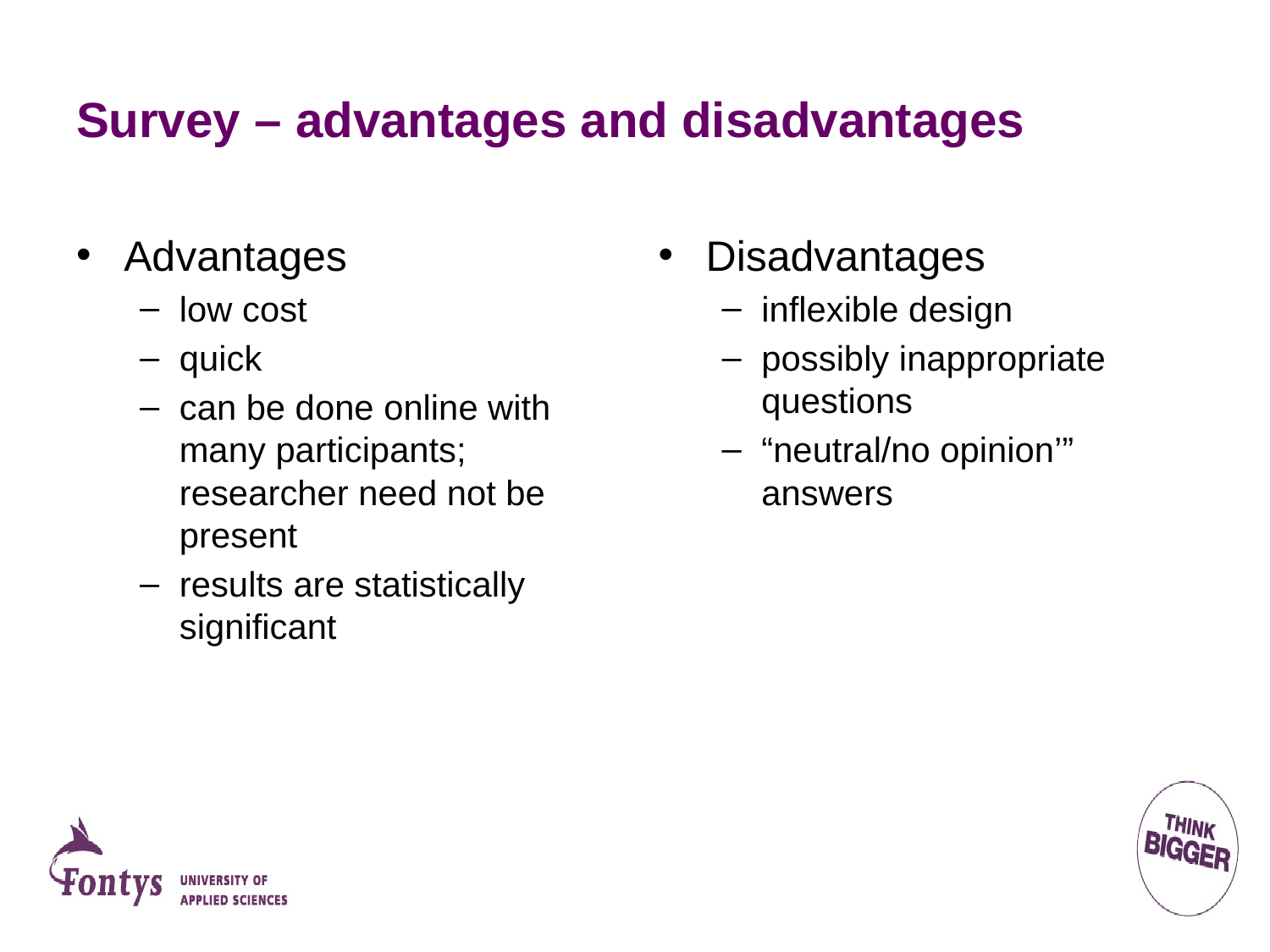

# Survey – advantages and disadvantages
Advantages
low cost
quick
can be done online with many participants; researcher need not be present
results are statistically significant
Disadvantages
inflexible design
possibly inappropriate questions
“neutral/no opinion’” answers